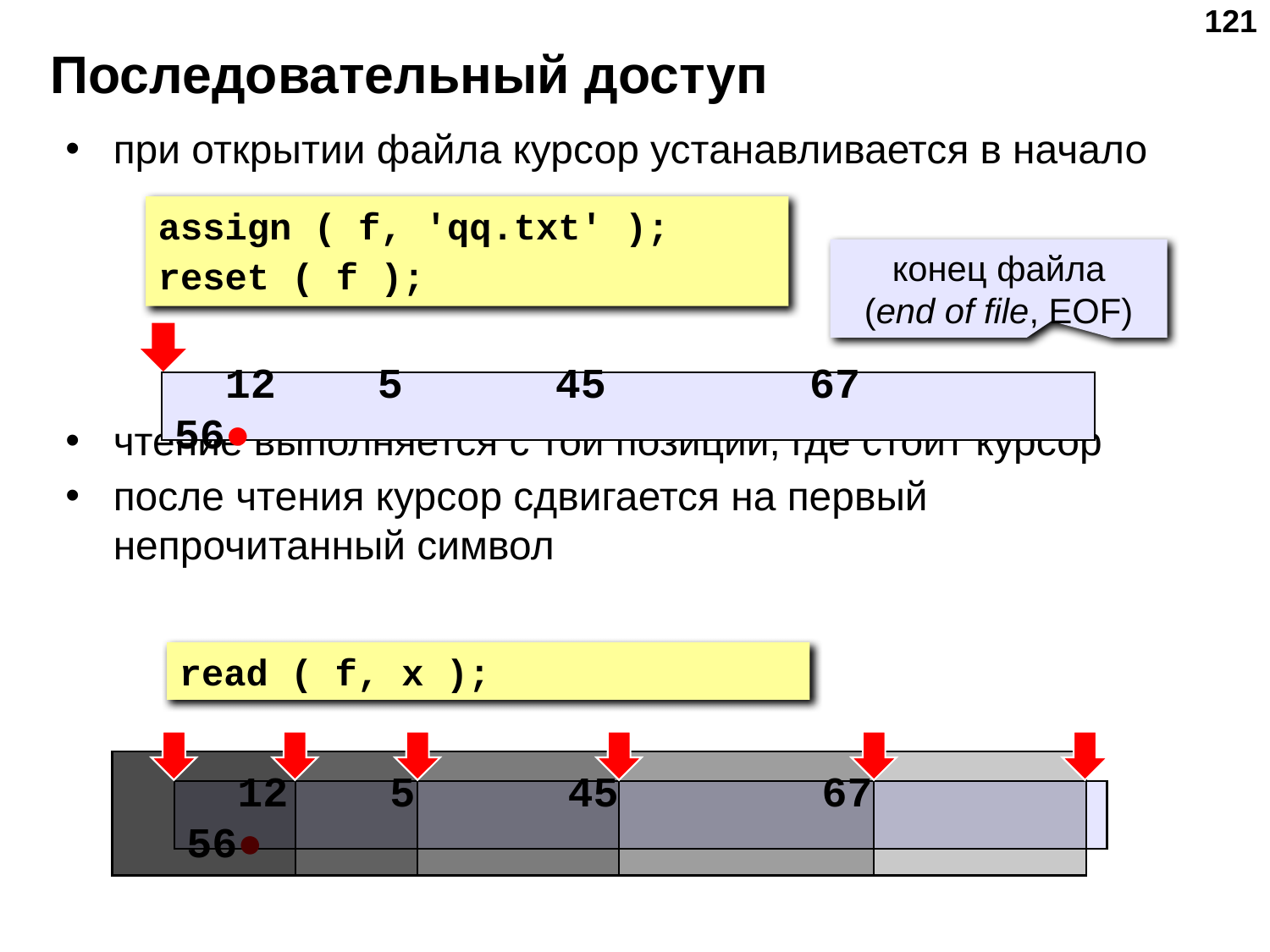

121
# Последовательный доступ
при открытии файла курсор устанавливается в начало
чтение выполняется с той позиции, где стоит курсор
после чтения курсор сдвигается на первый непрочитанный символ
assign ( f, 'qq.txt' );
reset ( f );
конец файла
(end of file, EOF)

  12    5      45        67      56●
read ( f, x );

  12    5      45        67      56●